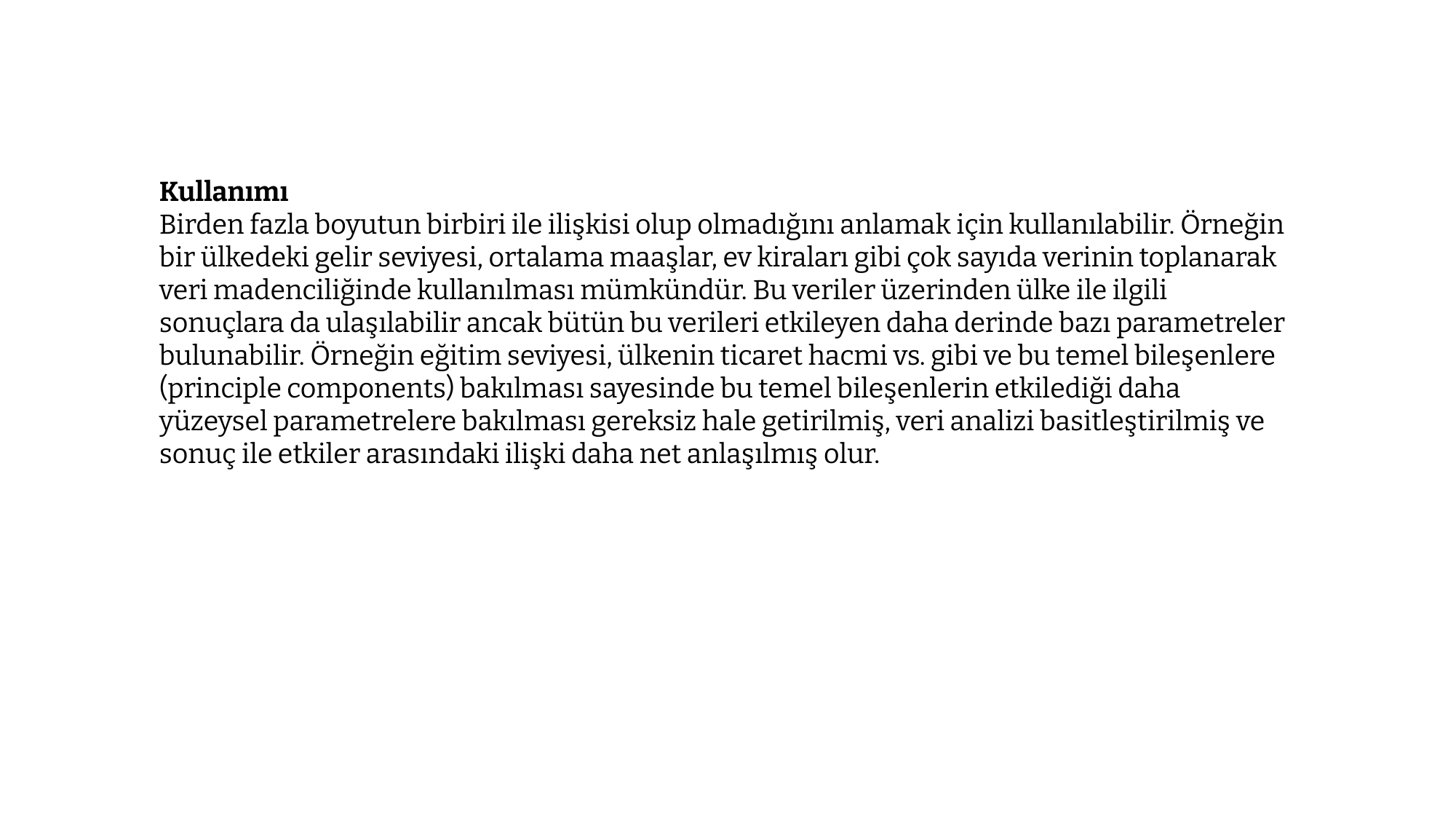

Kullanımı
Birden fazla boyutun birbiri ile ilişkisi olup olmadığını anlamak için kullanılabilir. Örneğin bir ülkedeki gelir seviyesi, ortalama maaşlar, ev kiraları gibi çok sayıda verinin toplanarak veri madenciliğinde kullanılması mümkündür. Bu veriler üzerinden ülke ile ilgili sonuçlara da ulaşılabilir ancak bütün bu verileri etkileyen daha derinde bazı parametreler bulunabilir. Örneğin eğitim seviyesi, ülkenin ticaret hacmi vs. gibi ve bu temel bileşenlere (principle components) bakılması sayesinde bu temel bileşenlerin etkilediği daha yüzeysel parametrelere bakılması gereksiz hale getirilmiş, veri analizi basitleştirilmiş ve sonuç ile etkiler arasındaki ilişki daha net anlaşılmış olur.